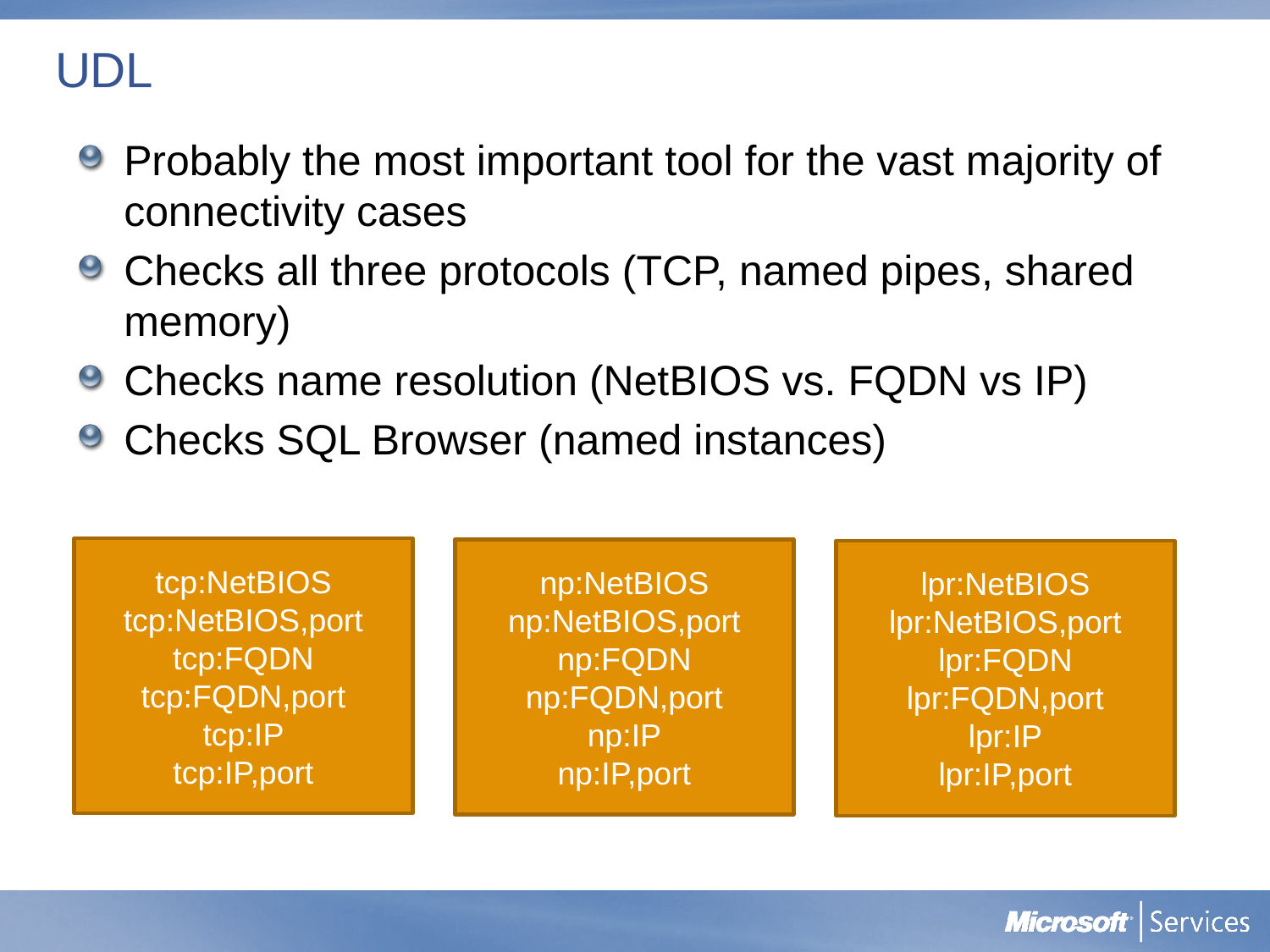

# UDL
Probably the most important tool for the vast majority of connectivity cases
Checks all three protocols (TCP, named pipes, shared memory)
Checks name resolution (NetBIOS vs. FQDN vs IP)
Checks SQL Browser (named instances)

tcp:NetBIOS
tcp:NetBIOS,port
tcp:FQDN
tcp:FQDN,port
tcp:IP
tcp:IP,port

np:NetBIOS
np:NetBIOS,port
np:FQDN
np:FQDN,port
np:IP
np:IP,port

lpr:NetBIOS
lpr:NetBIOS,port
lpr:FQDN
lpr:FQDN,port
lpr:IP
lpr:IP,port